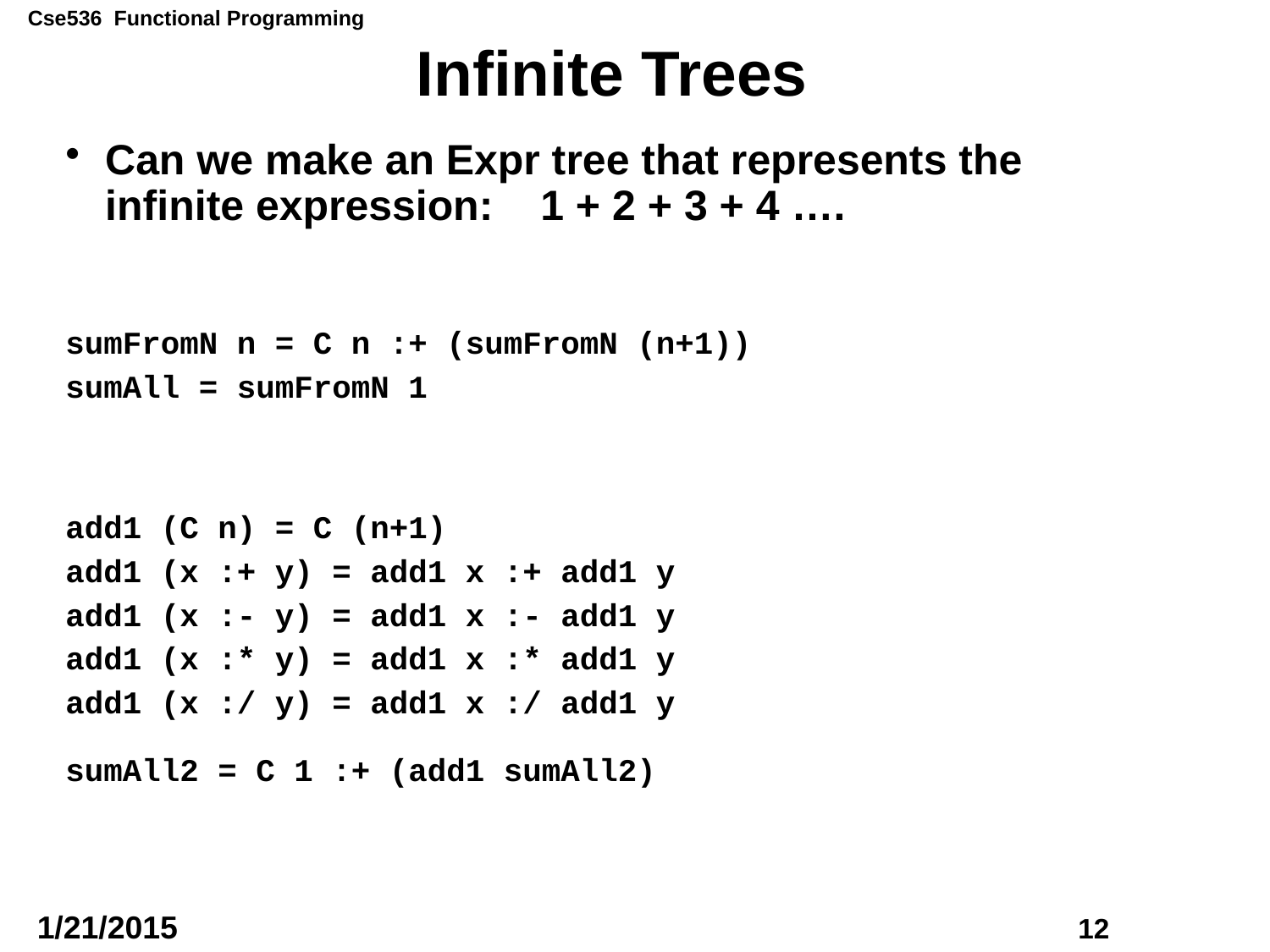

# Infinite Trees
Can we make an Expr tree that represents the infinite expression:    1 + 2 + 3 + 4 ….

sumFromN n = C n :+ (sumFromN (n+1))
sumAll = sumFromN 1

add1 (C n) = C (n+1)
add1 (x :+ y) = add1 x :+ add1 y
add1 (x :- y) = add1 x :- add1 y
add1 (x :* y) = add1 x :* add1 y
add1 (x :/ y) = add1 x :/ add1 y

sumAll2 = C 1 :+ (add1 sumAll2)